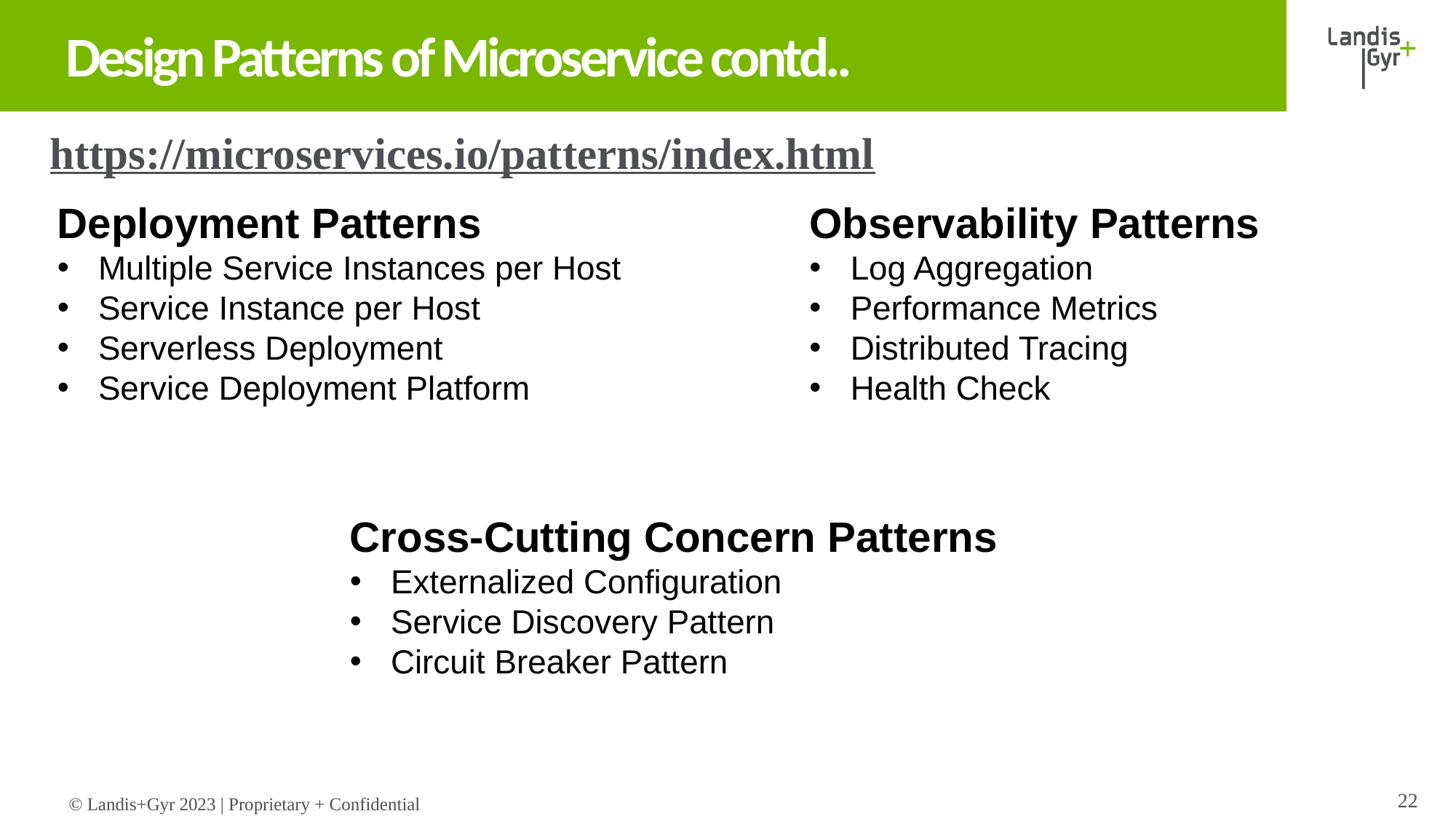

# Design Patterns of Microservice contd..
https://microservices.io/patterns/index.html
Deployment Patterns
Multiple Service Instances per Host
Service Instance per Host
Serverless Deployment
Service Deployment Platform
Observability Patterns
Log Aggregation
Performance Metrics
Distributed Tracing
Health Check
Cross-Cutting Concern Patterns
Externalized Configuration
Service Discovery Pattern
Circuit Breaker Pattern
22